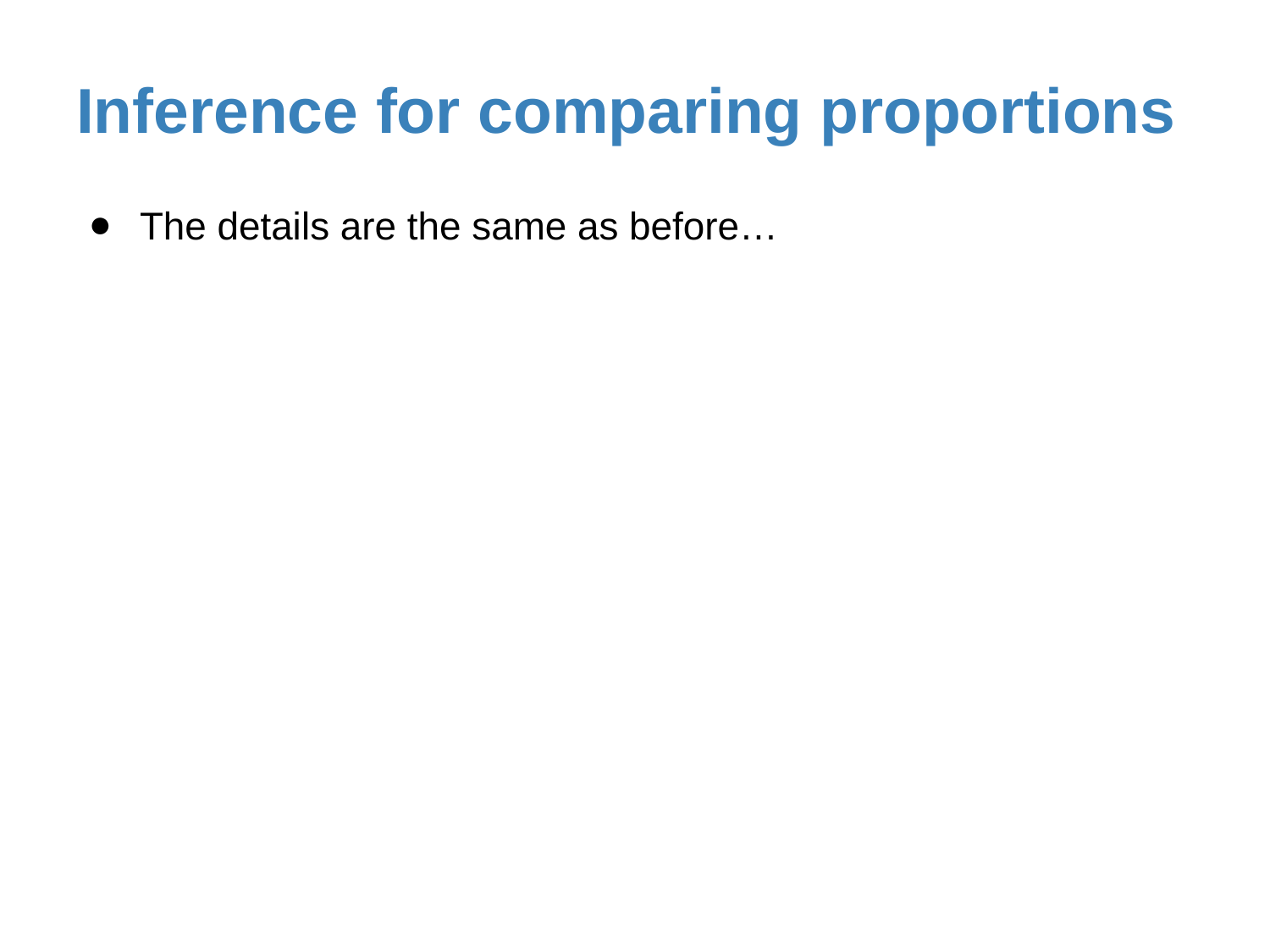

# Inference for comparing proportions
The details are the same as before…